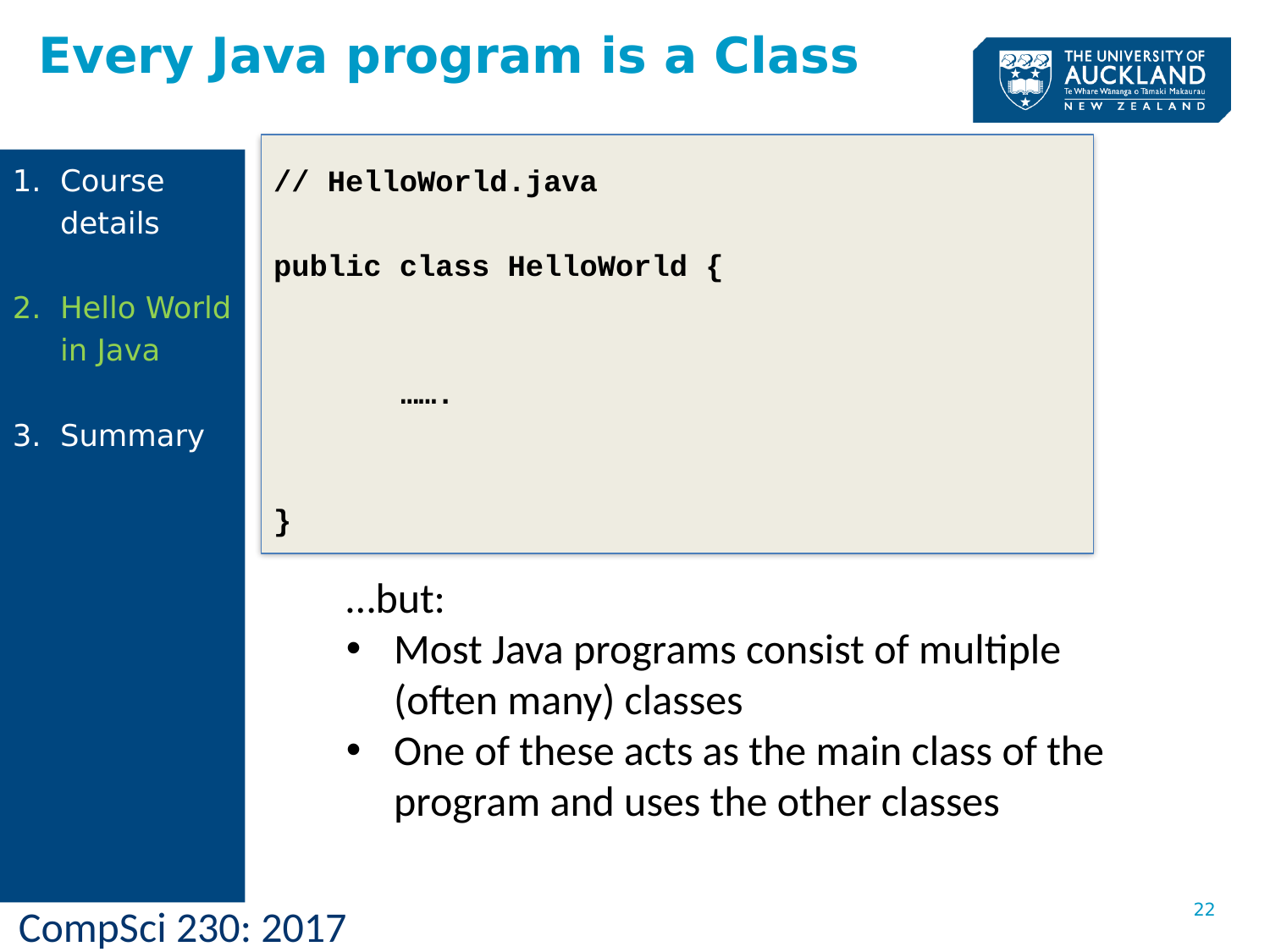

# Every Java program is a Class

Course details

Hello World in Java

Summary
// HelloWorld.java

public class HelloWorld {

 	…….

}

…but:
Most Java programs consist of multiple
(often many) classes
One of these acts as the main class of the
program and uses the other classes
22